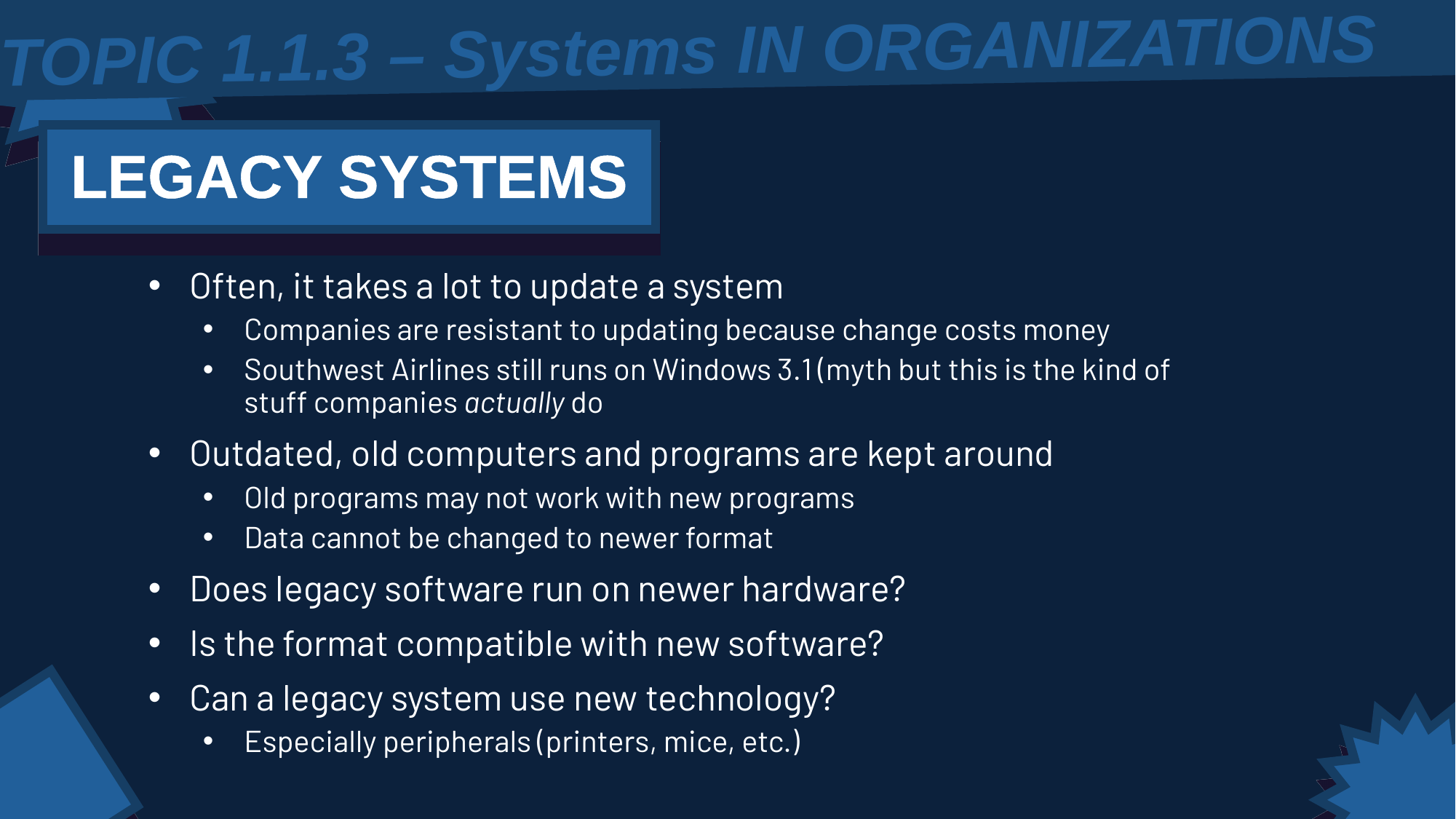

TOPIC 1.1.3 – Systems IN ORGANIZATIONS

LEGACY SYSTEMS
Often, it takes a lot to update a system
Companies are resistant to updating because change costs money
Southwest Airlines still runs on Windows 3.1 (myth but this is the kind of stuff companies actually do
Outdated, old computers and programs are kept around
Old programs may not work with new programs
Data cannot be changed to newer format
Does legacy software run on newer hardware?
Is the format compatible with new software?
Can a legacy system use new technology?
Especially peripherals (printers, mice, etc.)